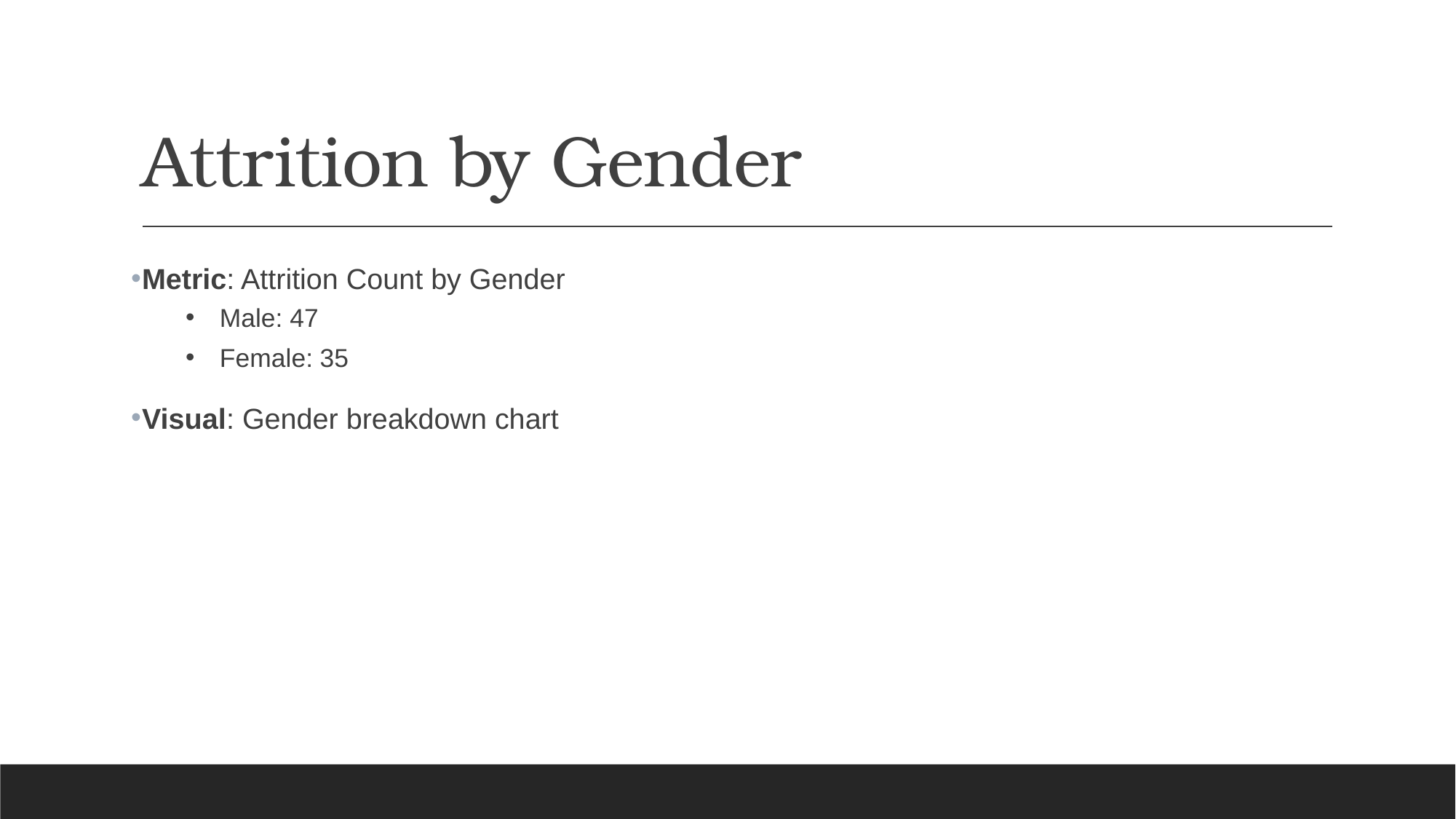

# Attrition by Gender
Metric: Attrition Count by Gender
Male: 47
Female: 35
Visual: Gender breakdown chart